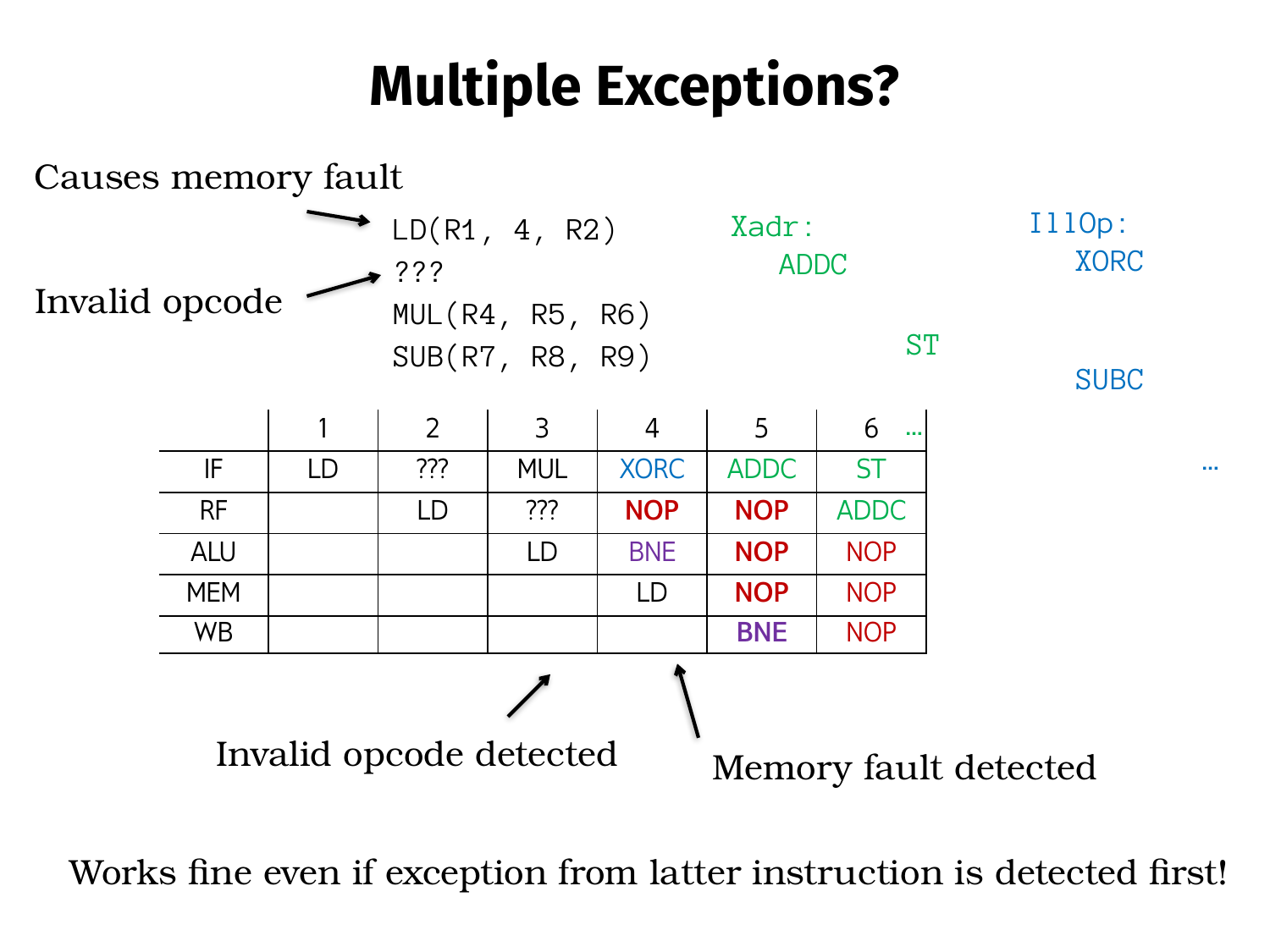

# Multiple Exceptions?
Causes memory fault
IllOp:	XORC
			SUBC
			…
Xadr:	ADDC
			ST
			…
LD(R1, 4, R2)
???
MUL(R4, R5, R6)
SUB(R7, R8, R9)
Invalid opcode
|  | 1 | 2 | 3 | 4 | 5 | 6 |
| --- | --- | --- | --- | --- | --- | --- |
| IF | LD | ??? | MUL | XORC | ADDC | ST |
| RF |  | LD | ??? | NOP | NOP | ADDC |
| ALU |  |  | LD | BNE | NOP | NOP |
| MEM |  |  |  | LD | NOP | NOP |
| WB |  |  |  |  | BNE | NOP |
Invalid opcode detected
Memory fault detected
Works fine even if exception from latter instruction is detected first!